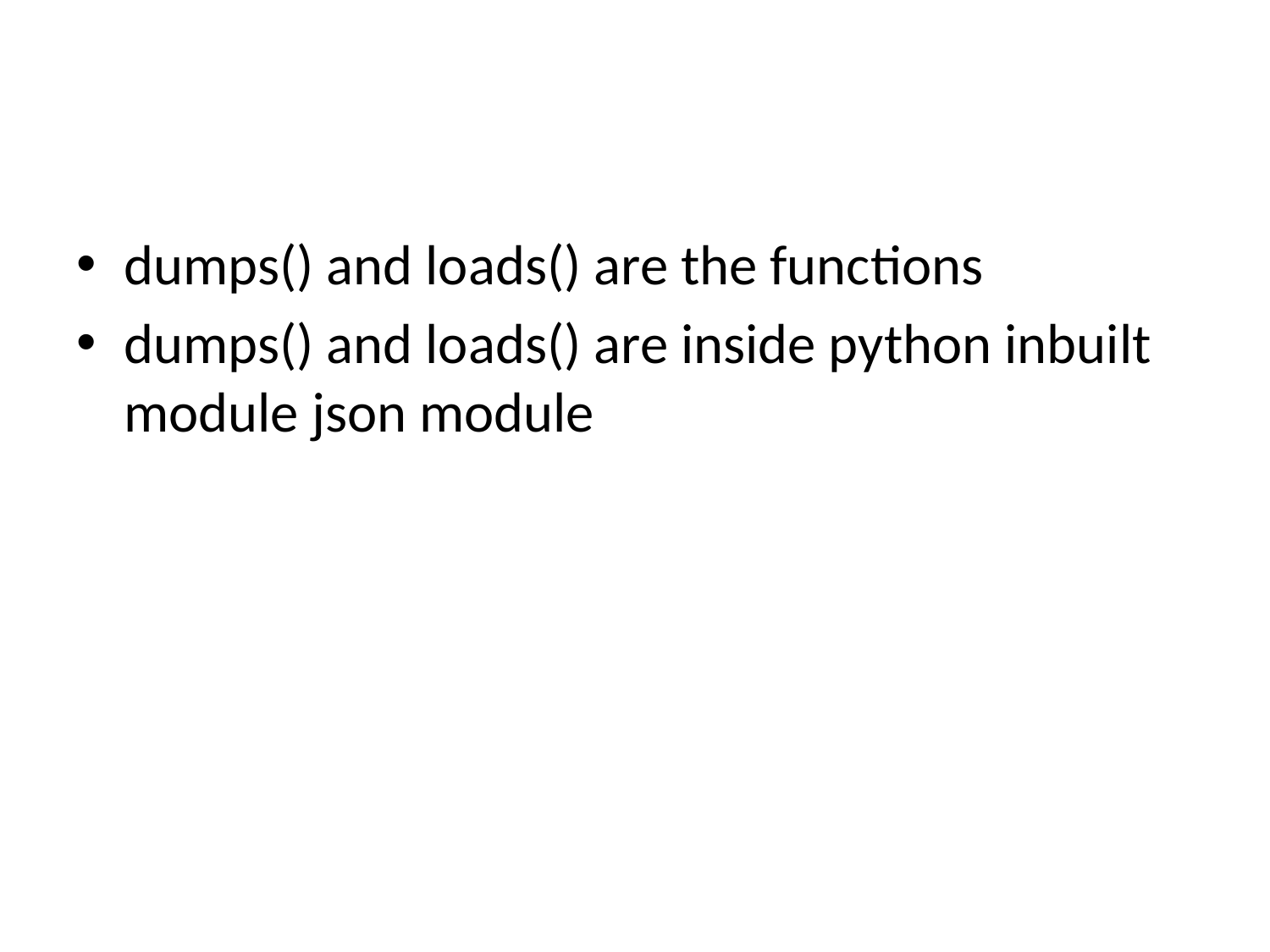

#
dumps() and loads() are the functions
dumps() and loads() are inside python inbuilt module json module